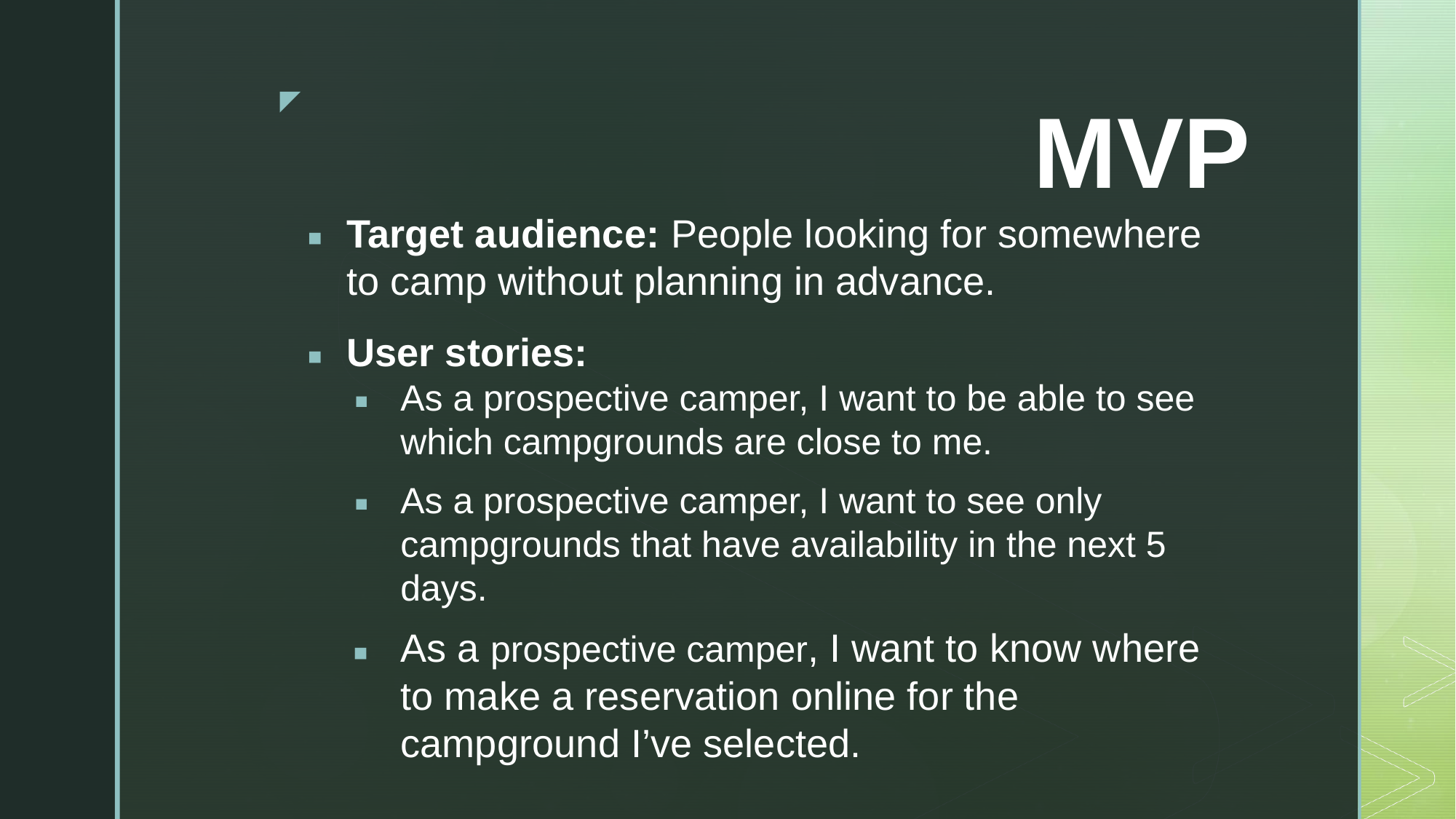

# MVP
Target audience: People looking for somewhere to camp without planning in advance.
User stories:
As a prospective camper, I want to be able to see which campgrounds are close to me.
As a prospective camper, I want to see only campgrounds that have availability in the next 5 days.
As a prospective camper, I want to know where to make a reservation online for the campground I’ve selected.